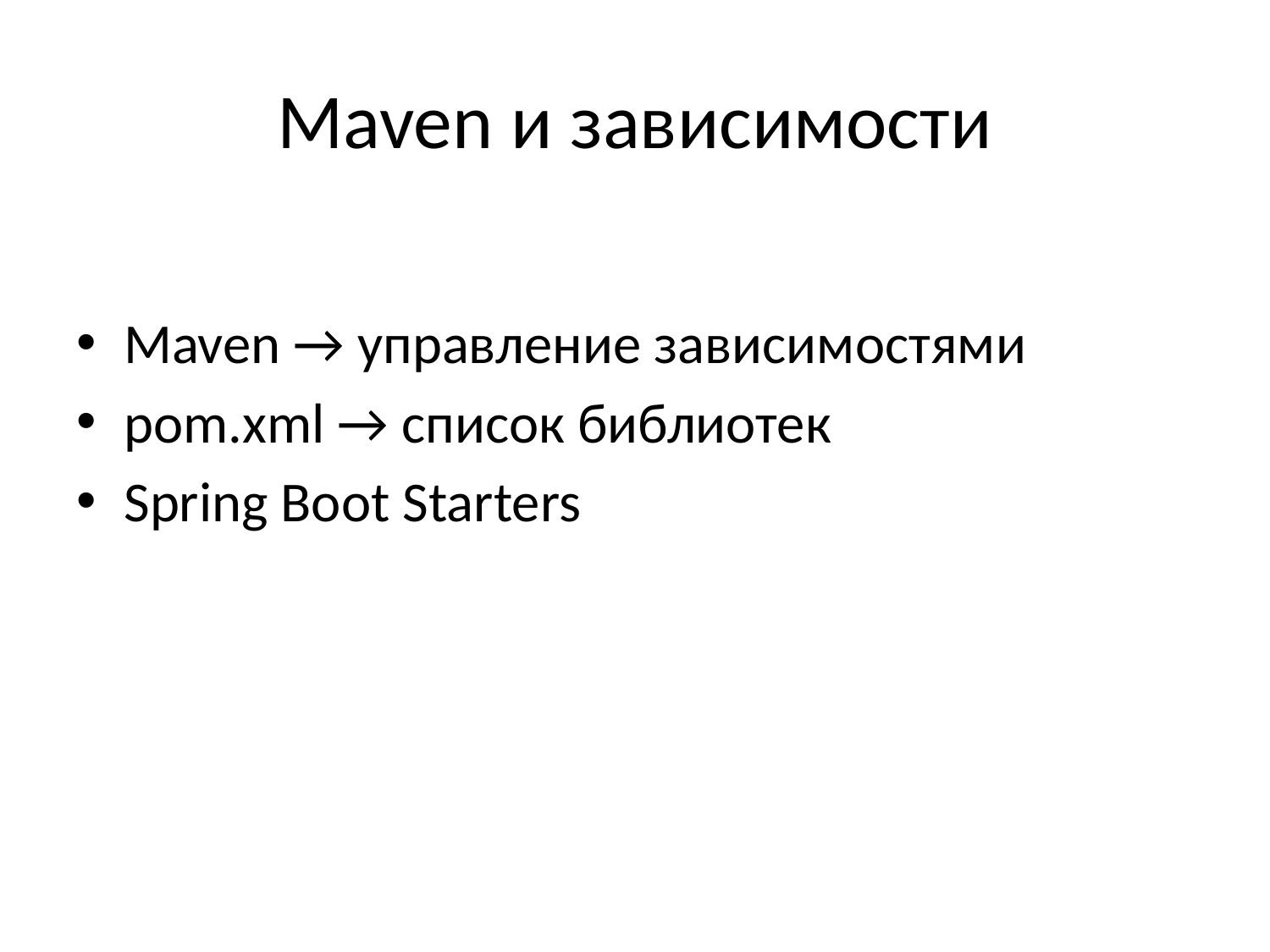

# Maven и зависимости

Maven → управление зависимостями
pom.xml → список библиотек
Spring Boot Starters